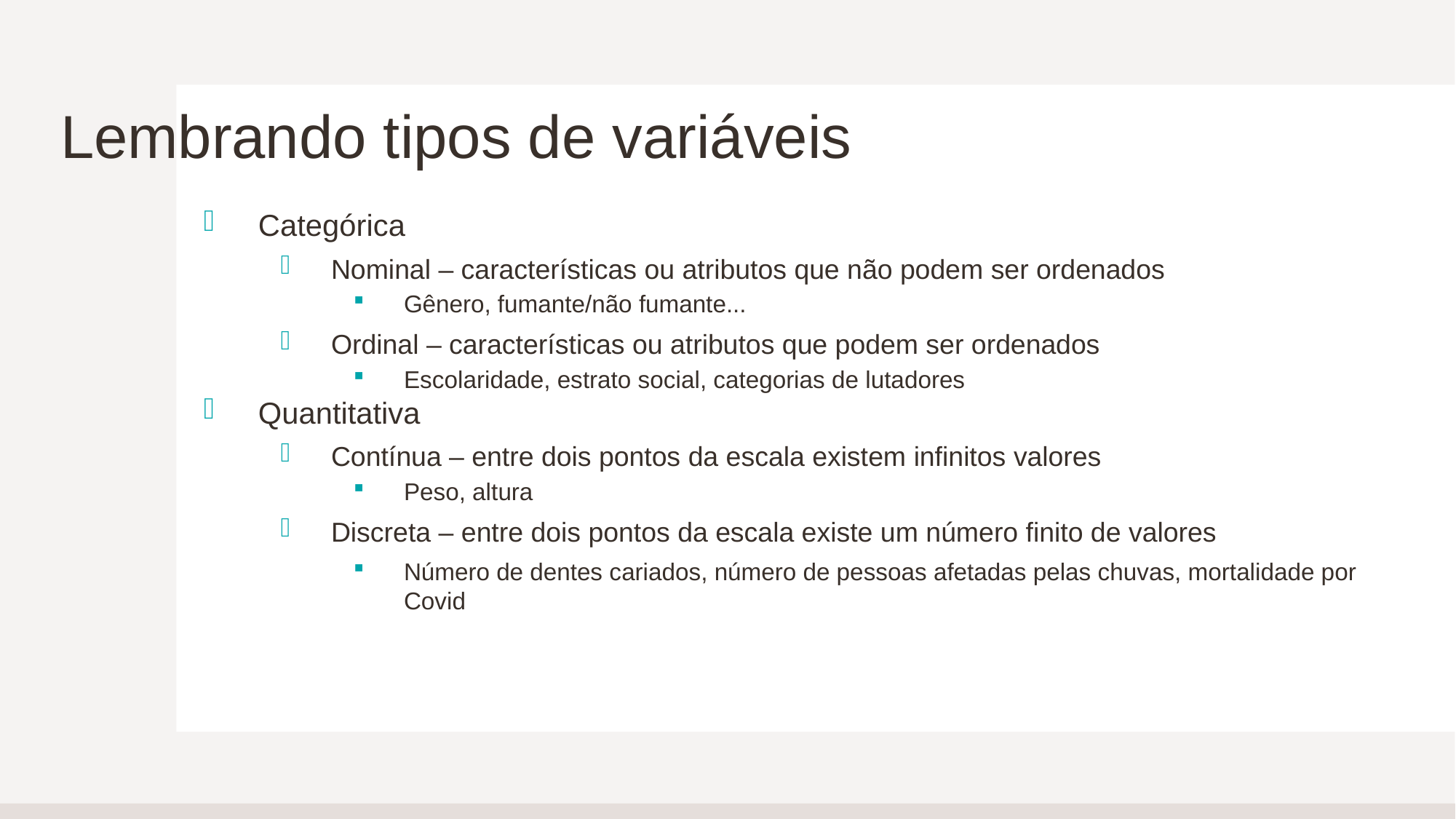

# Lembrando tipos de variáveis
Categórica
Nominal – características ou atributos que não podem ser ordenados
Gênero, fumante/não fumante...
Ordinal – características ou atributos que podem ser ordenados
Escolaridade, estrato social, categorias de lutadores
Quantitativa
Contínua – entre dois pontos da escala existem infinitos valores
Peso, altura
Discreta – entre dois pontos da escala existe um número finito de valores
Número de dentes cariados, número de pessoas afetadas pelas chuvas, mortalidade por Covid